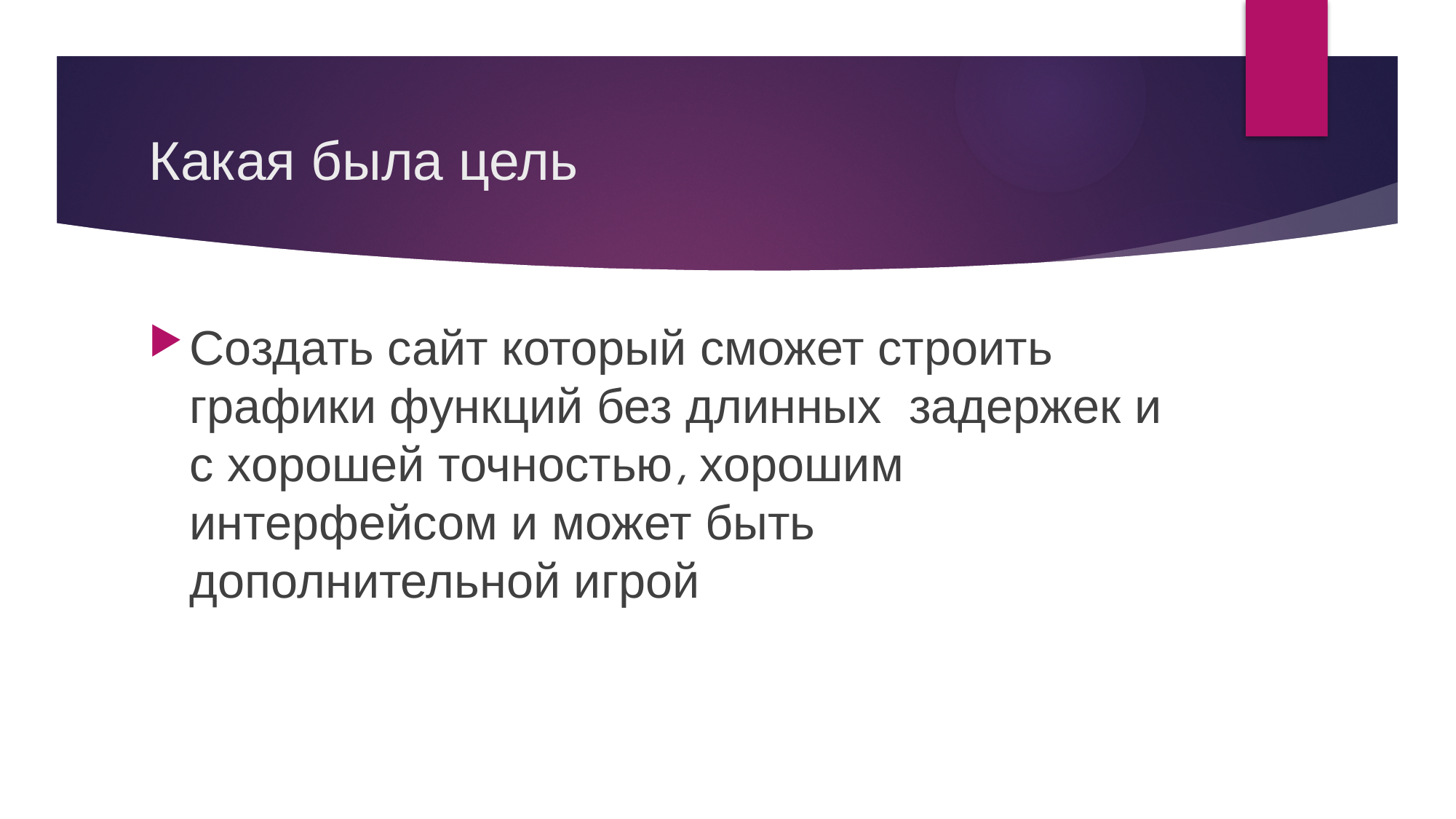

# Какая была цель
Создать сайт который сможет строить графики функций без длинных  задержек и с хорошей точностью, хорошим интерфейсом и может быть дополнительной игрой